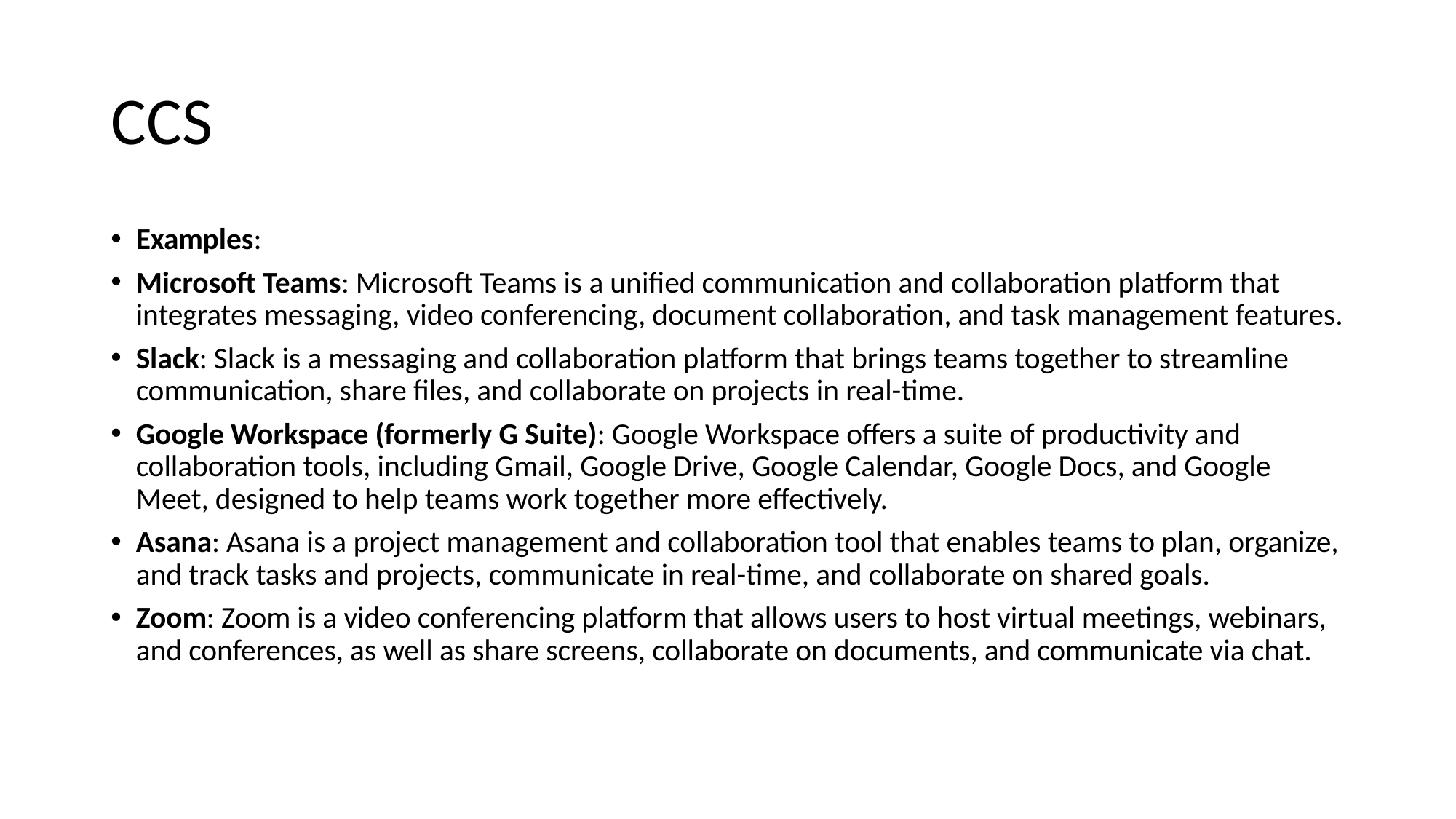

# CCS
Examples:
Microsoft Teams: Microsoft Teams is a unified communication and collaboration platform that integrates messaging, video conferencing, document collaboration, and task management features.
Slack: Slack is a messaging and collaboration platform that brings teams together to streamline communication, share files, and collaborate on projects in real-time.
Google Workspace (formerly G Suite): Google Workspace offers a suite of productivity and collaboration tools, including Gmail, Google Drive, Google Calendar, Google Docs, and Google Meet, designed to help teams work together more effectively.
Asana: Asana is a project management and collaboration tool that enables teams to plan, organize, and track tasks and projects, communicate in real-time, and collaborate on shared goals.
Zoom: Zoom is a video conferencing platform that allows users to host virtual meetings, webinars, and conferences, as well as share screens, collaborate on documents, and communicate via chat.